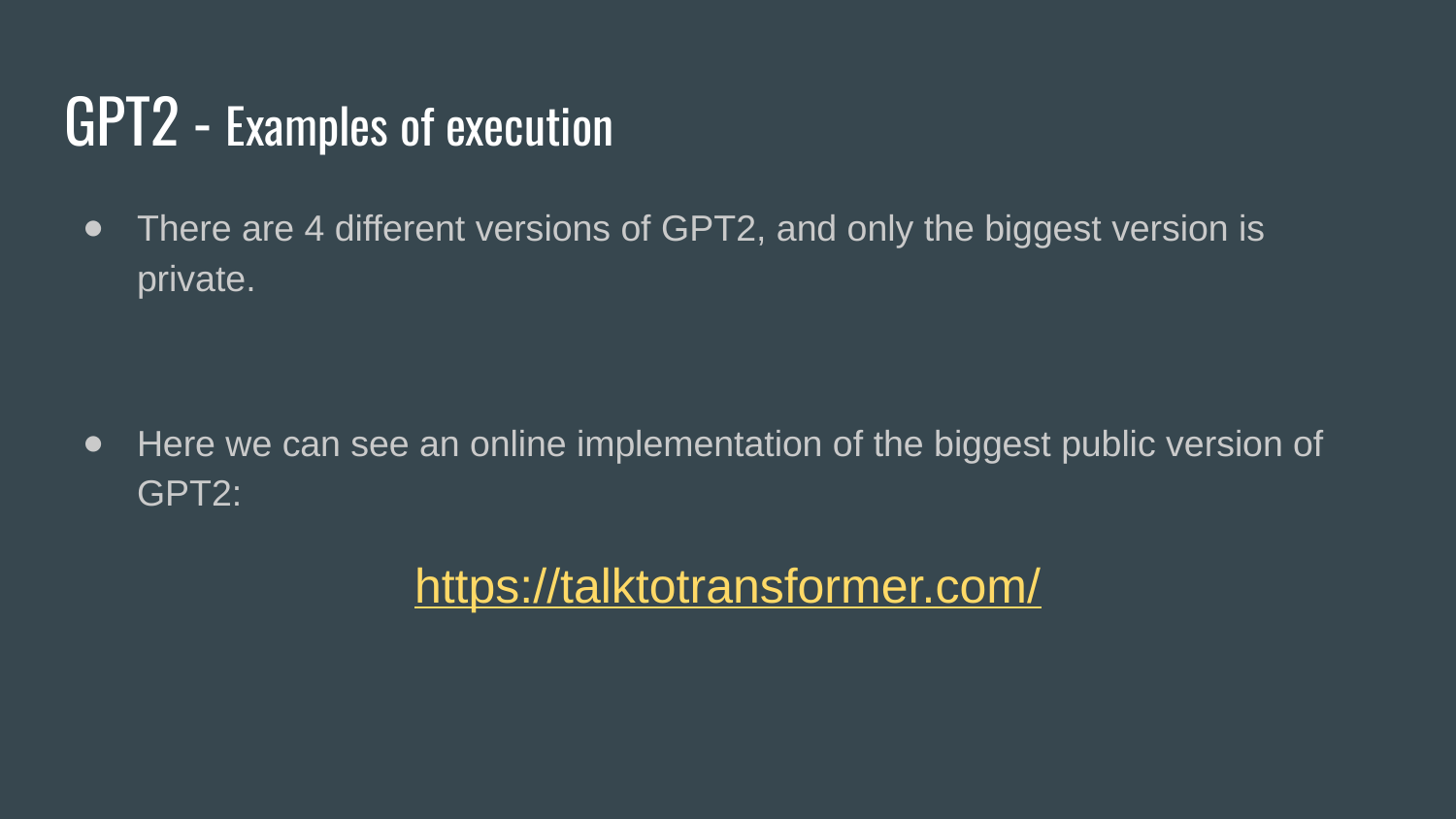

# GPT2 - Examples of execution
There are 4 different versions of GPT2, and only the biggest version is private.

Here we can see an online implementation of the biggest public version of GPT2:
https://talktotransformer.com/